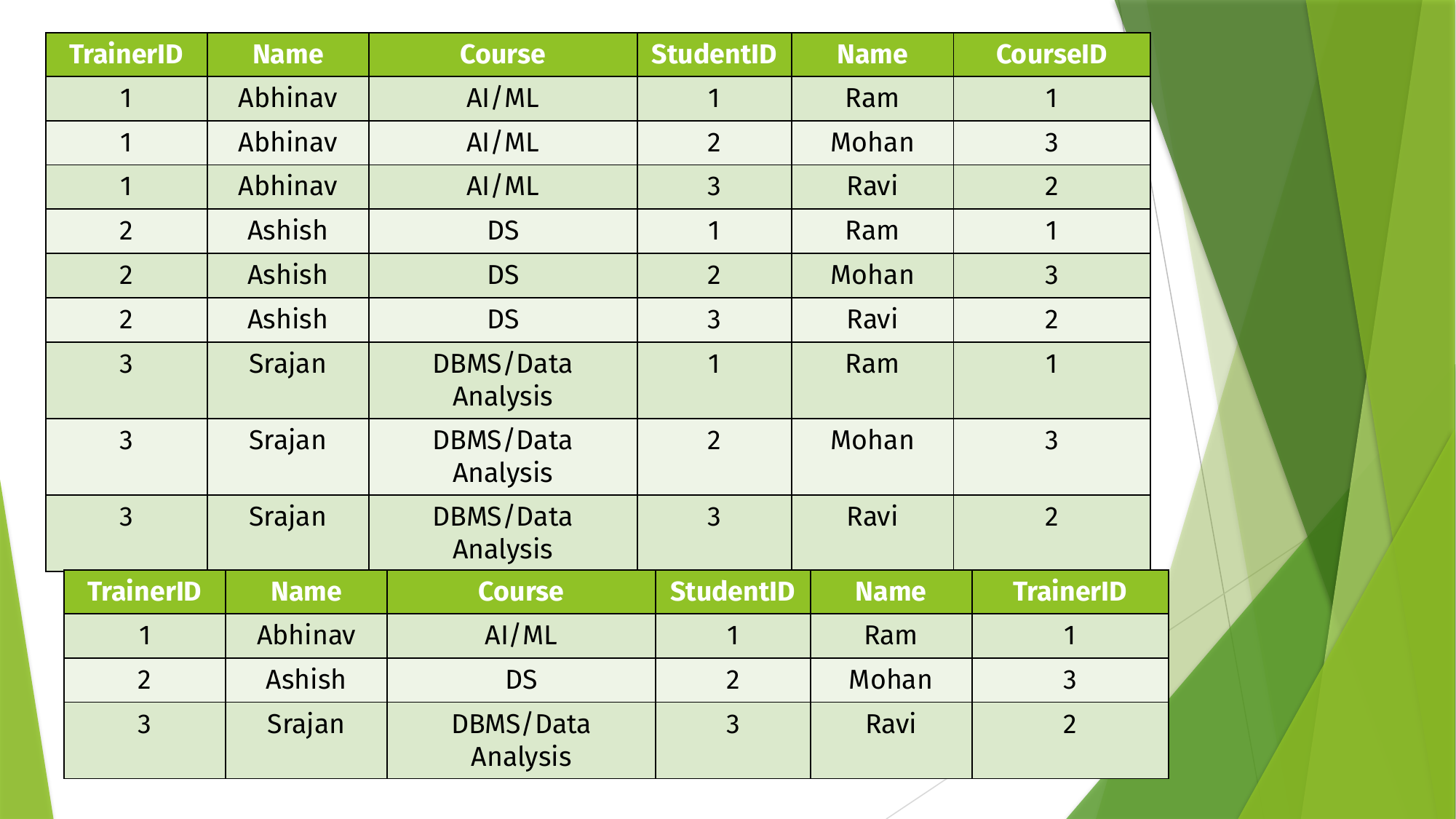

| TrainerID | Name | Course | StudentID | Name | CourseID |
| --- | --- | --- | --- | --- | --- |
| 1 | Abhinav | AI/ML | 1 | Ram | 1 |
| 1 | Abhinav | AI/ML | 2 | Mohan | 3 |
| 1 | Abhinav | AI/ML | 3 | Ravi | 2 |
| 2 | Ashish | DS | 1 | Ram | 1 |
| 2 | Ashish | DS | 2 | Mohan | 3 |
| 2 | Ashish | DS | 3 | Ravi | 2 |
| 3 | Srajan | DBMS/Data Analysis | 1 | Ram | 1 |
| 3 | Srajan | DBMS/Data Analysis | 2 | Mohan | 3 |
| 3 | Srajan | DBMS/Data Analysis | 3 | Ravi | 2 |
| TrainerID | Name | Course | StudentID | Name | TrainerID |
| --- | --- | --- | --- | --- | --- |
| 1 | Abhinav | AI/ML | 1 | Ram | 1 |
| 2 | Ashish | DS | 2 | Mohan | 3 |
| 3 | Srajan | DBMS/Data Analysis | 3 | Ravi | 2 |